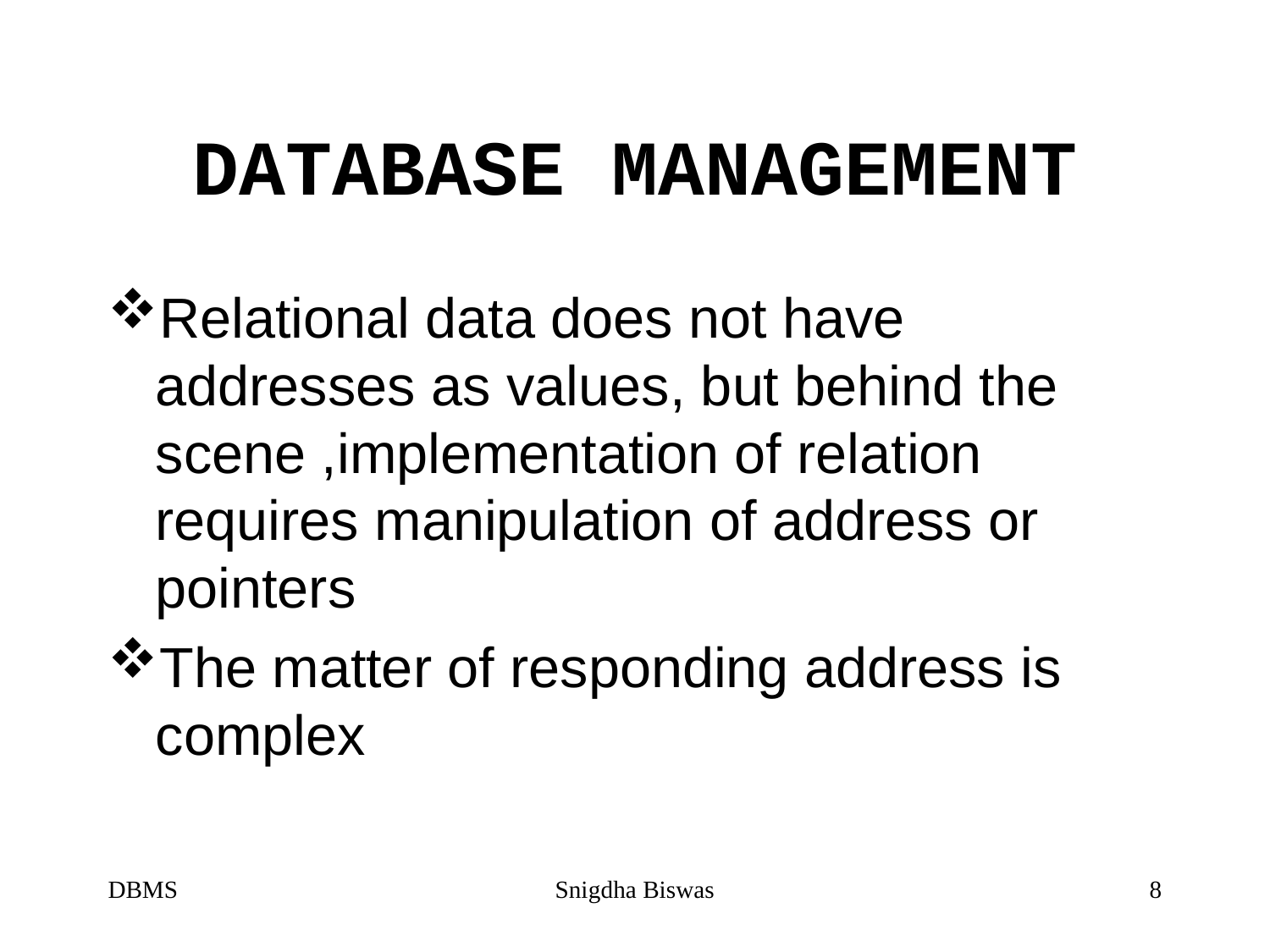

# DATABASE MANAGEMENT
Relational data does not have addresses as values, but behind the scene ,implementation of relation requires manipulation of address or pointers
The matter of responding address is complex
DBMS
Snigdha Biswas
8